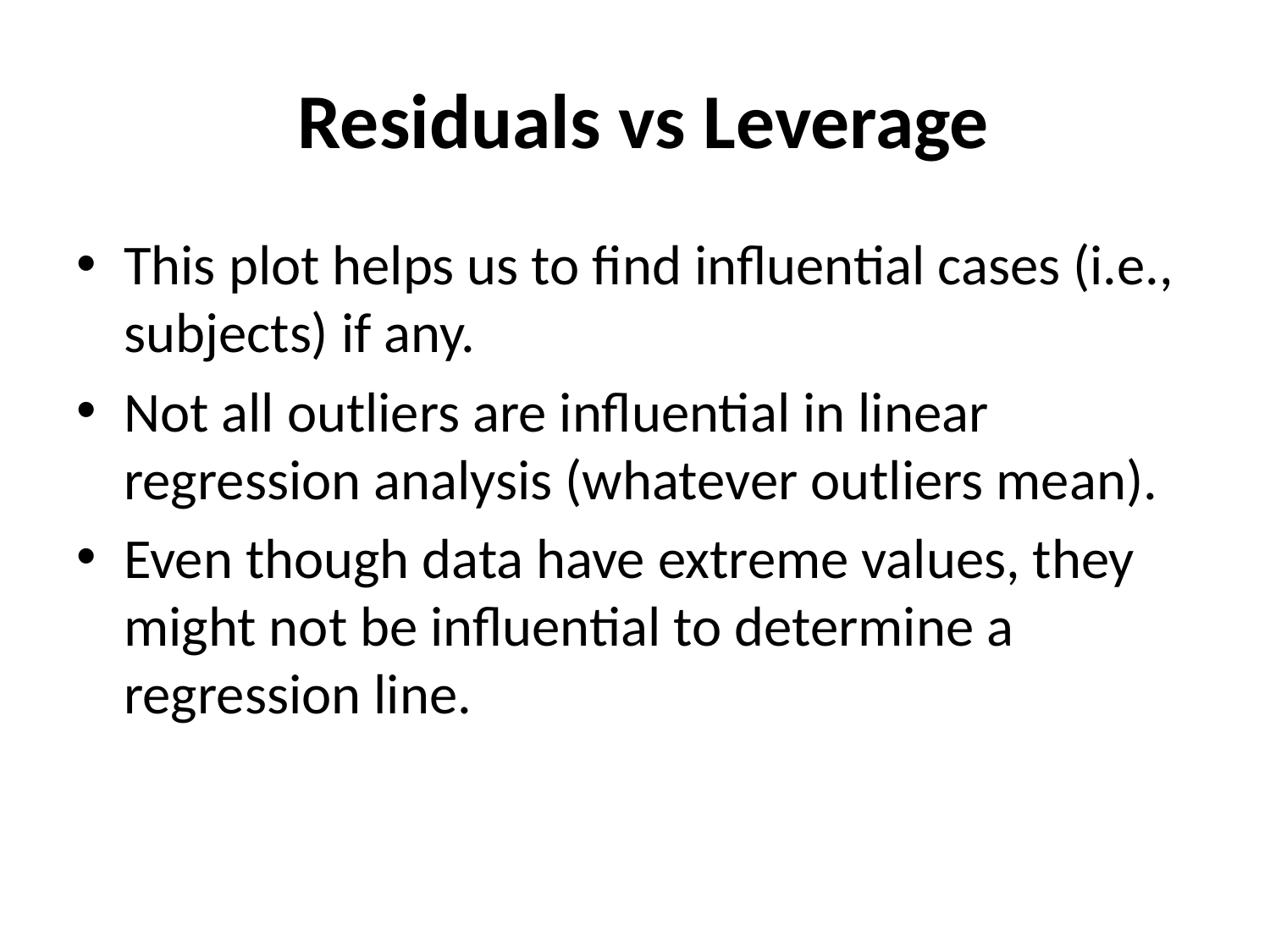

# Residuals vs Leverage
This plot helps us to find influential cases (i.e., subjects) if any.
Not all outliers are influential in linear regression analysis (whatever outliers mean).
Even though data have extreme values, they might not be influential to determine a regression line.